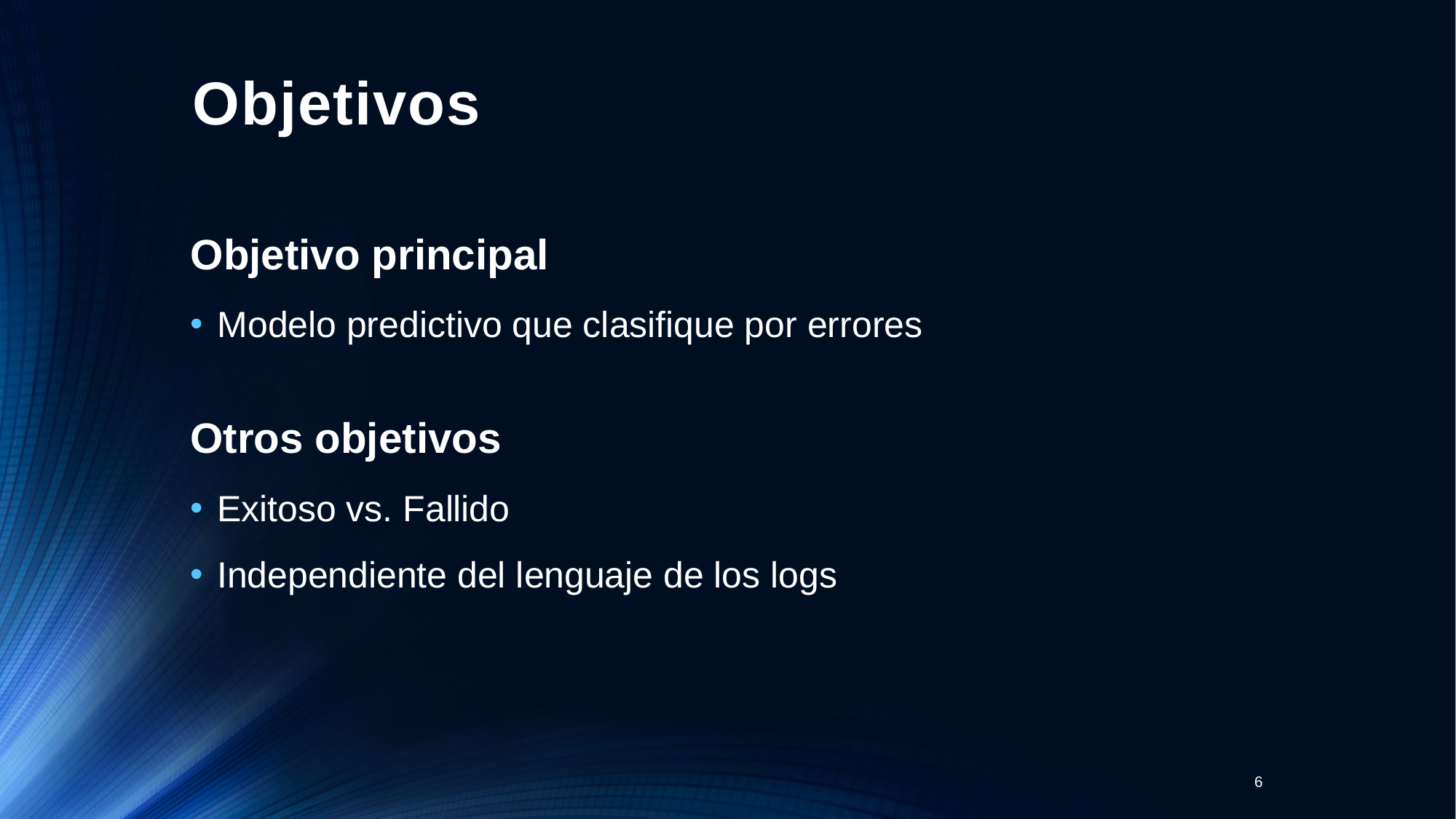

# Objetivos
Objetivo principal
Modelo predictivo que clasifique por errores
Otros objetivos
Exitoso vs. Fallido
Independiente del lenguaje de los logs
6